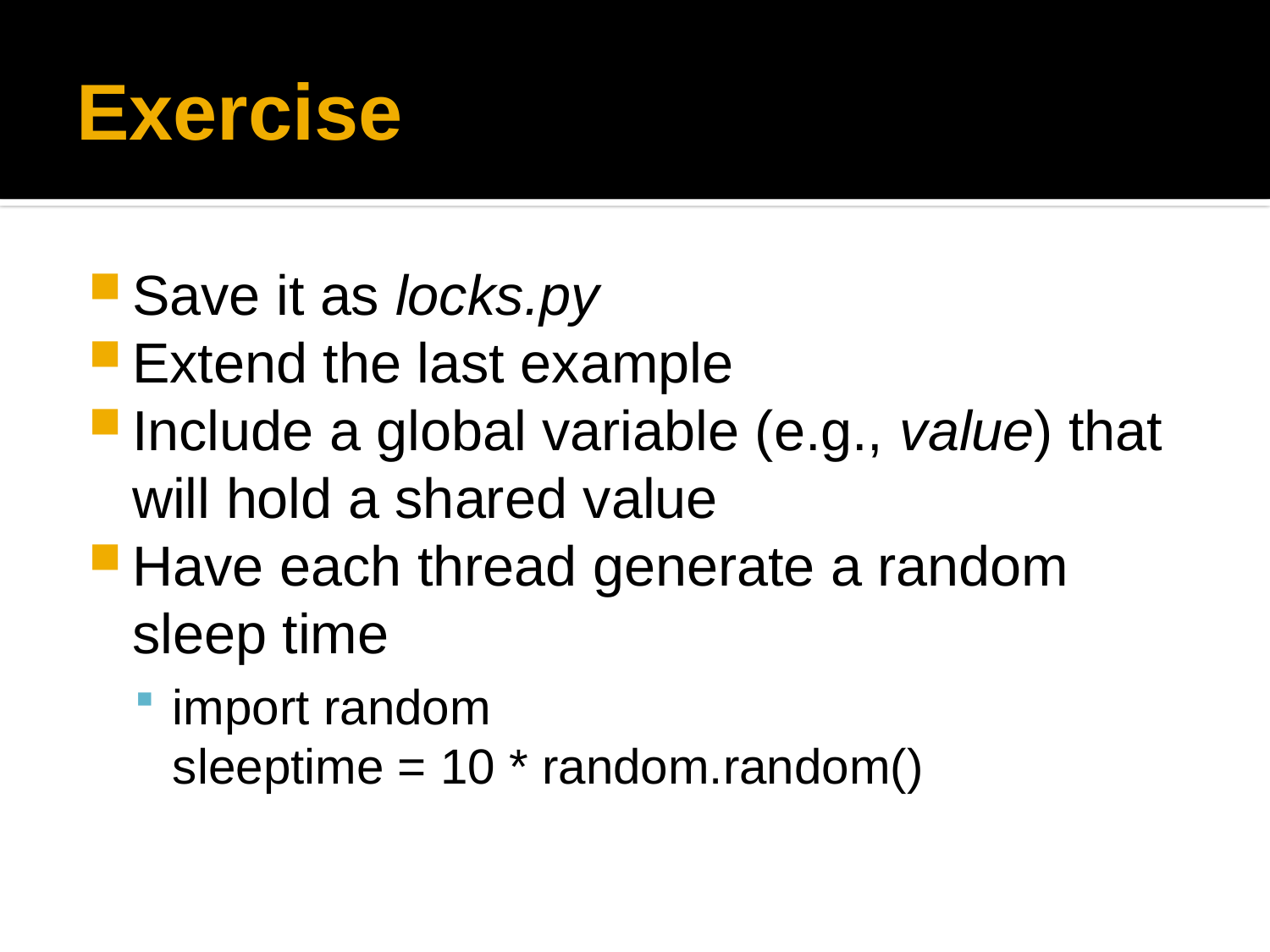

# Exercise
Save it as locks.py
Extend the last example
Include a global variable (e.g., value) that will hold a shared value
Have each thread generate a random sleep time
import random
sleeptime = 10 * random.random()